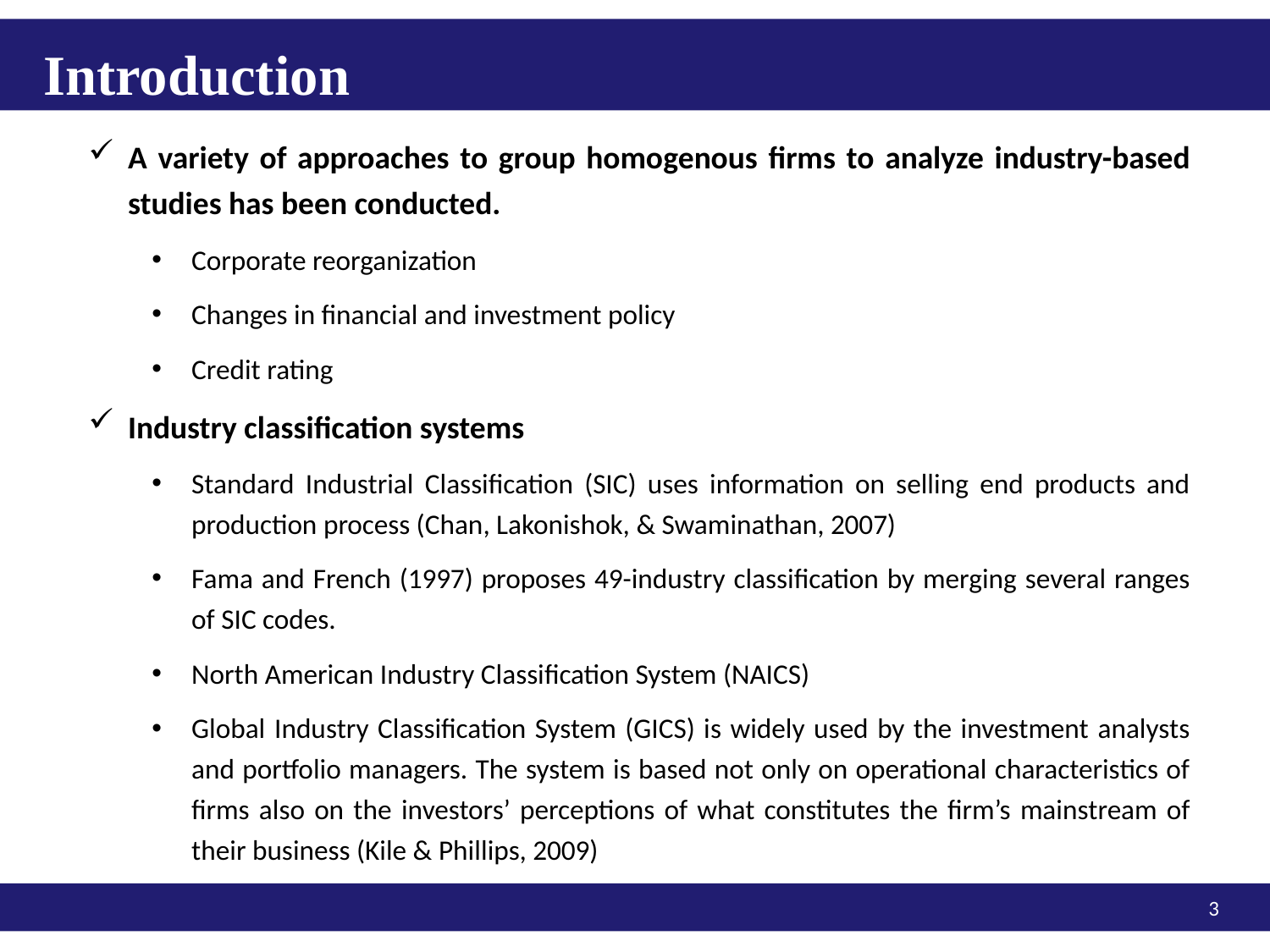

Introduction
A variety of approaches to group homogenous firms to analyze industry-based studies has been conducted.
Corporate reorganization
Changes in financial and investment policy
Credit rating
Industry classification systems
Standard Industrial Classification (SIC) uses information on selling end products and production process (Chan, Lakonishok, & Swaminathan, 2007)
Fama and French (1997) proposes 49-industry classification by merging several ranges of SIC codes.
North American Industry Classification System (NAICS)
Global Industry Classification System (GICS) is widely used by the investment analysts and portfolio managers. The system is based not only on operational characteristics of firms also on the investors’ perceptions of what constitutes the firm’s mainstream of their business (Kile & Phillips, 2009)
3